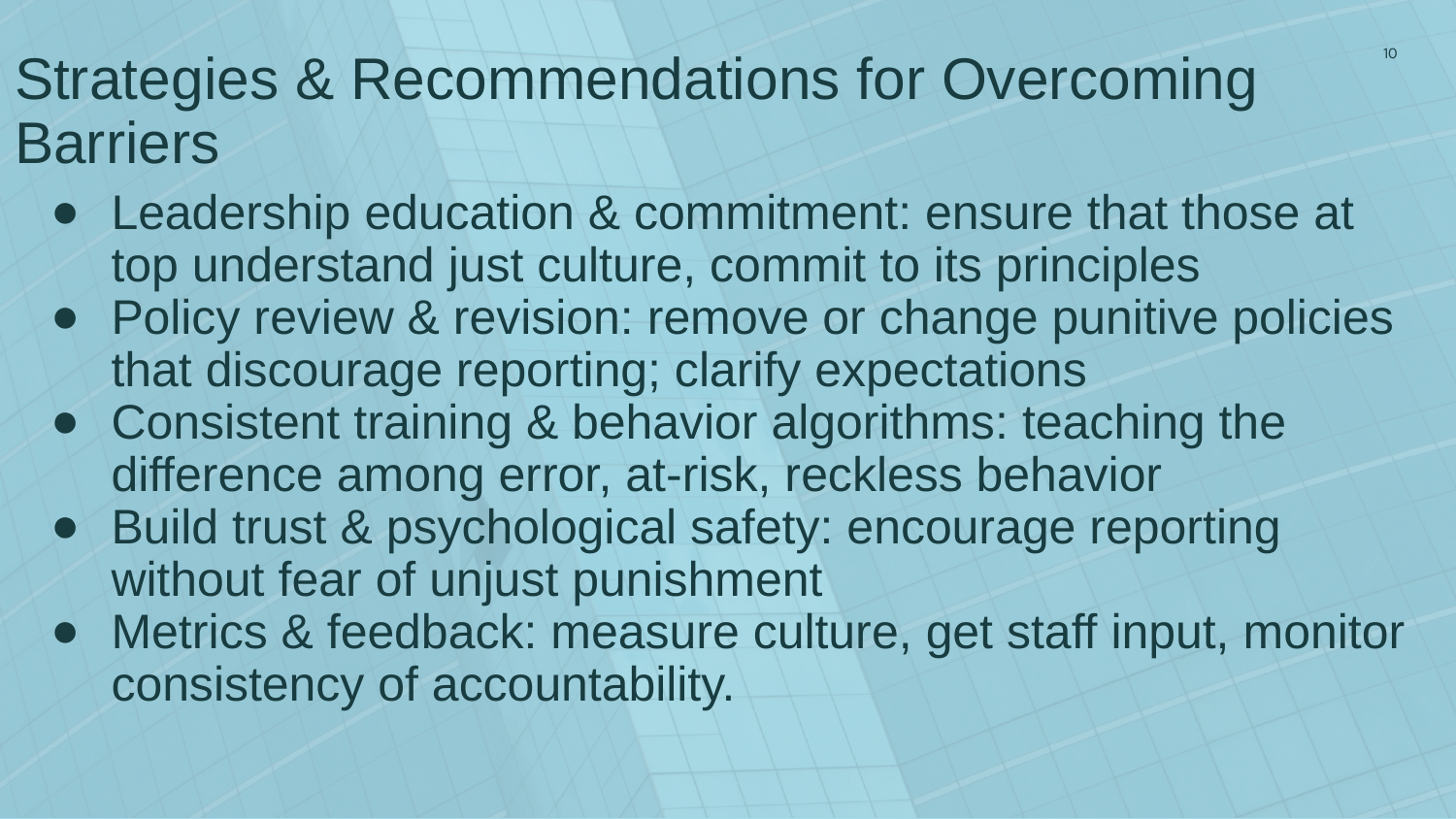

Strategies & Recommendations for Overcoming Barriers
10
Leadership education & commitment: ensure that those at top understand just culture, commit to its principles
Policy review & revision: remove or change punitive policies that discourage reporting; clarify expectations
Consistent training & behavior algorithms: teaching the difference among error, at-risk, reckless behavior
Build trust & psychological safety: encourage reporting without fear of unjust punishment
Metrics & feedback: measure culture, get staff input, monitor consistency of accountability.